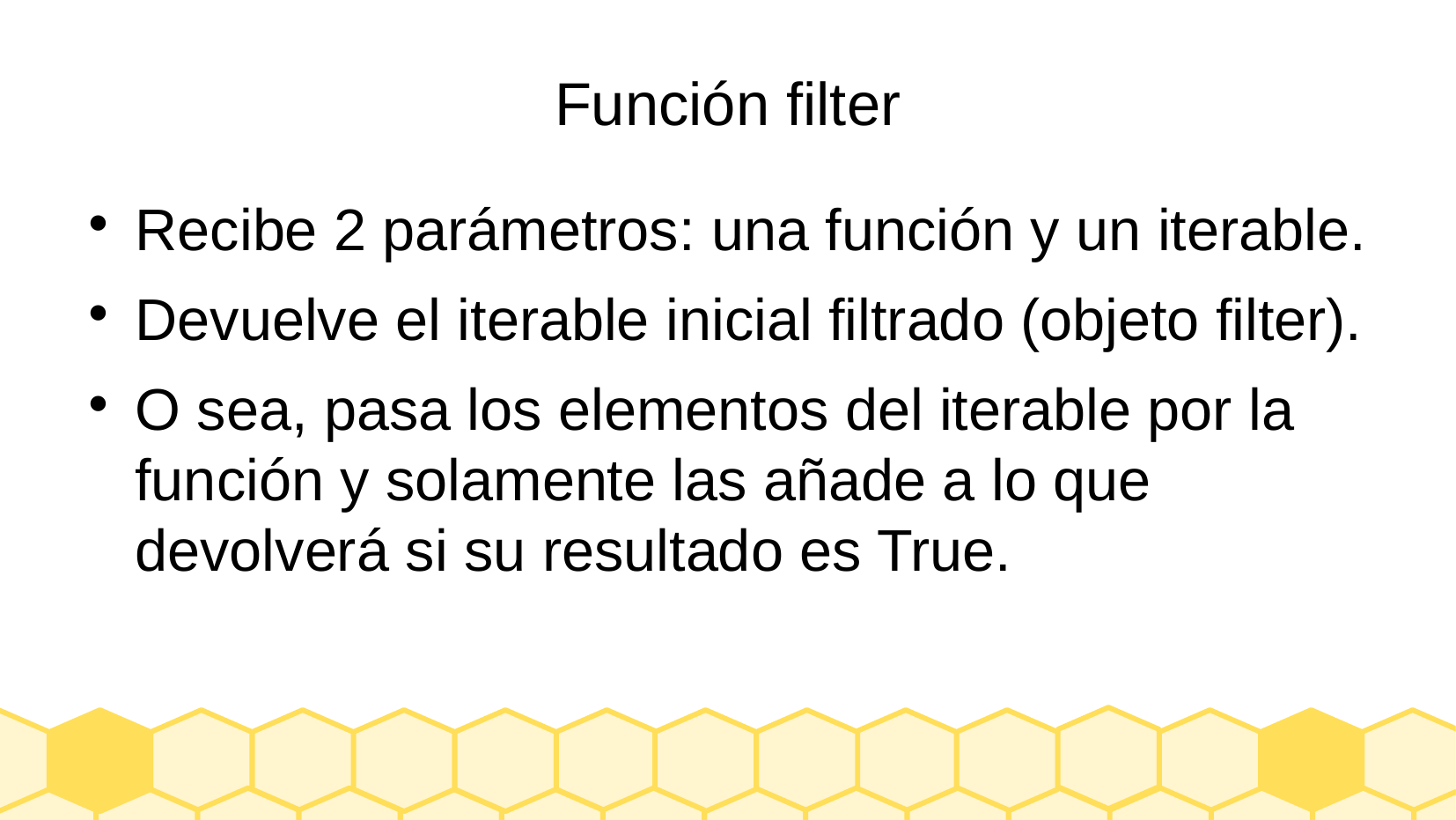

# Función filter
Recibe 2 parámetros: una función y un iterable.
Devuelve el iterable inicial filtrado (objeto filter).
O sea, pasa los elementos del iterable por la función y solamente las añade a lo que devolverá si su resultado es True.